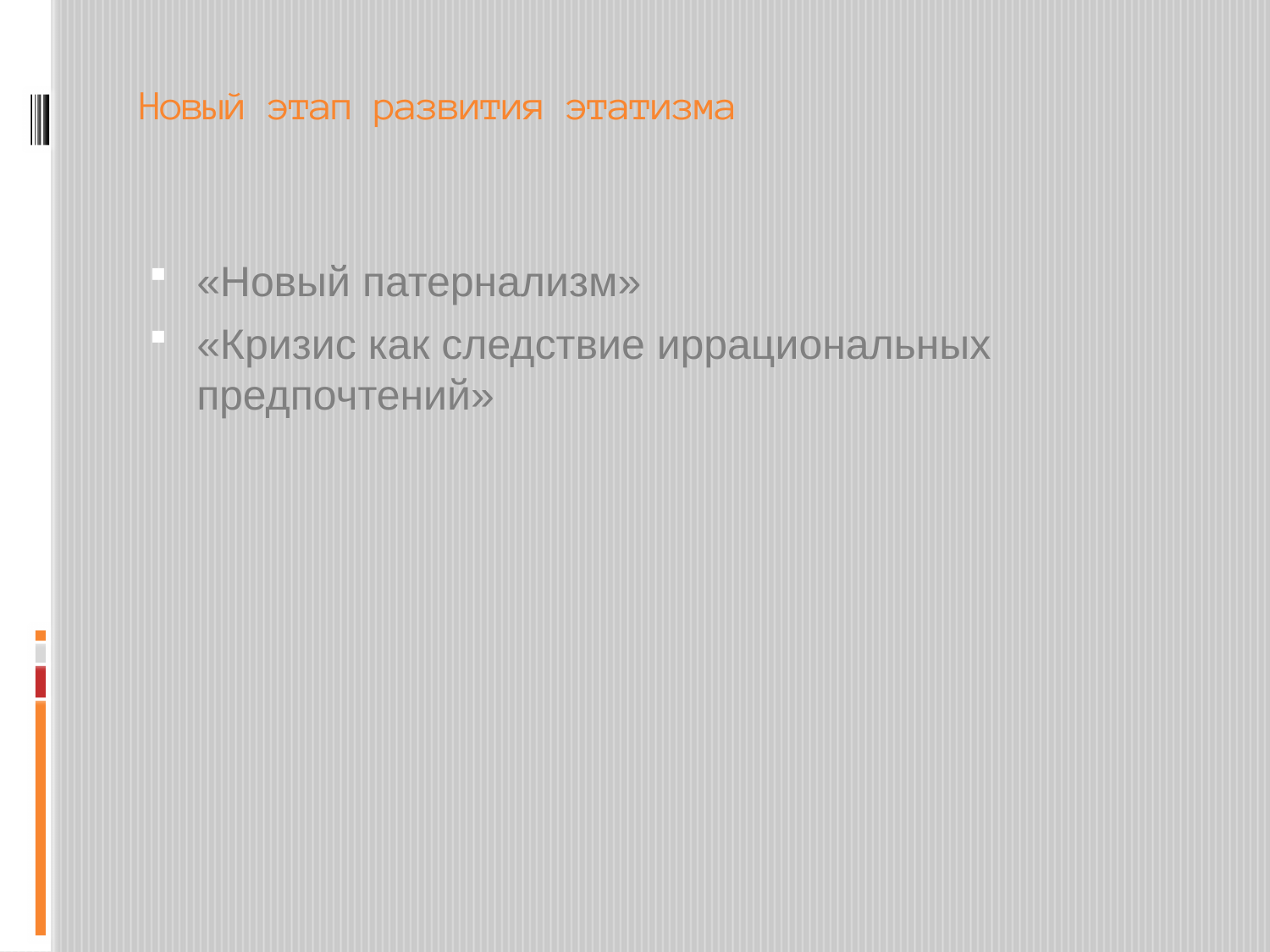

# Новый этап развития этатизма
«Новый патернализм»
«Кризис как следствие иррациональных предпочтений»